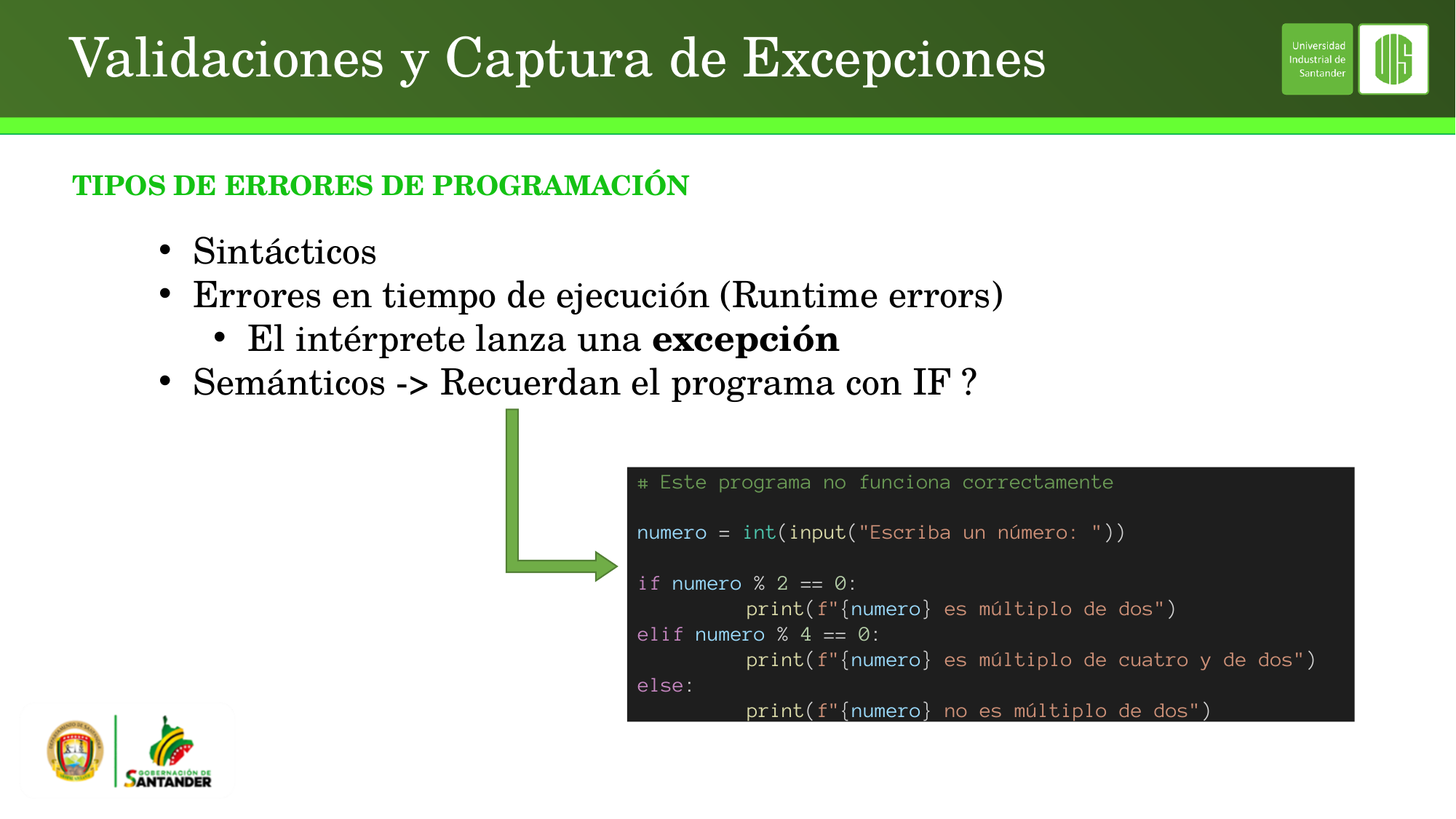

# Validaciones y Captura de Excepciones
TIPOS DE ERRORES DE PROGRAMACIÓN
Sintácticos
Errores en tiempo de ejecución (Runtime errors)
El intérprete lanza una excepción
Semánticos -> Recuerdan el programa con IF ?

# Este programa no funciona correctamente

numero = int(input("Escriba un número: "))

if numero % 2 == 0:
	print(f"{numero} es múltiplo de dos")
elif numero % 4 == 0:
	print(f"{numero} es múltiplo de cuatro y de dos")
else:
	print(f"{numero} no es múltiplo de dos")